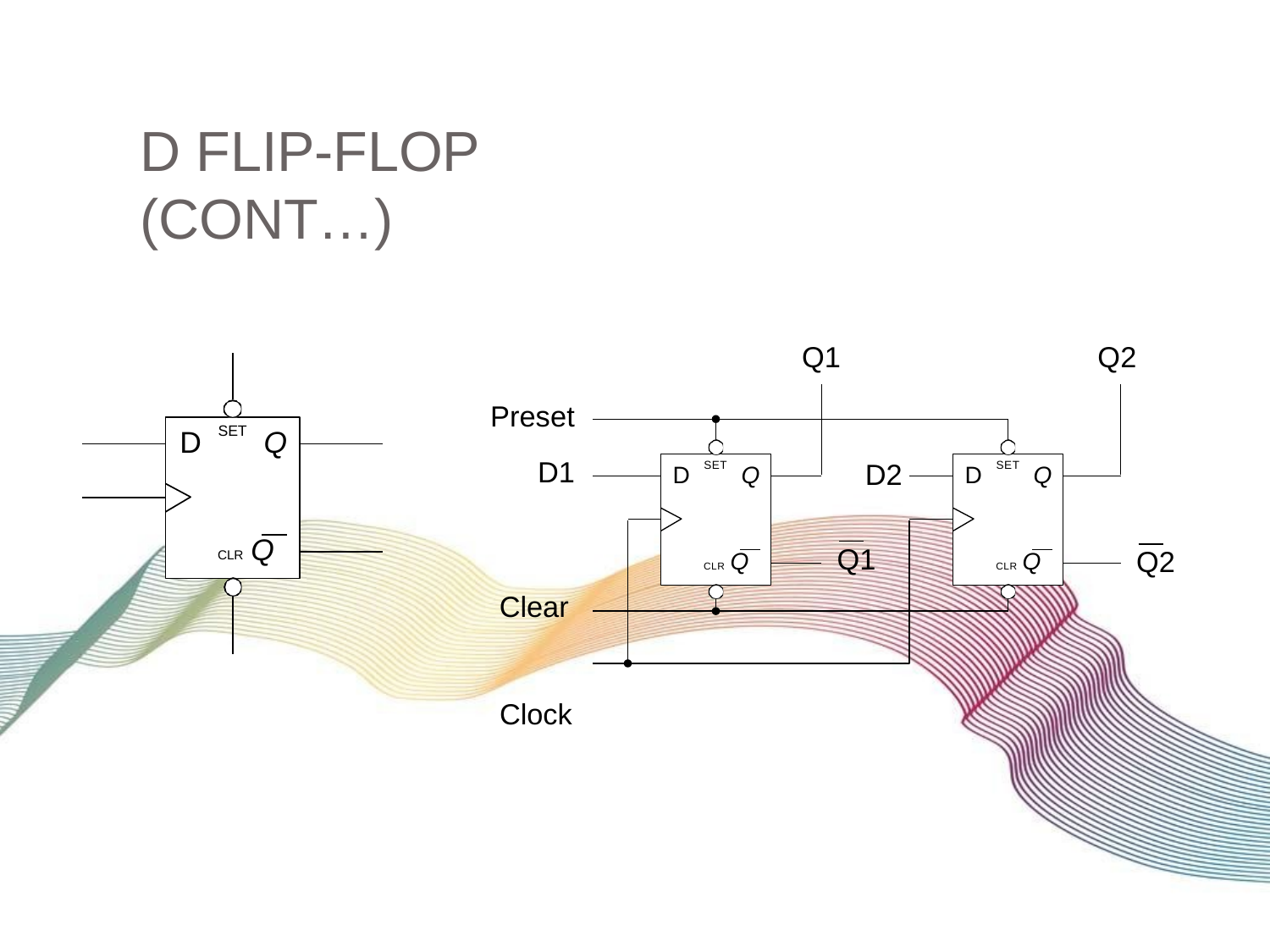

# D FLIP-FLOP (CONT…)
Q1
Q2

Preset
D1

SET
D
Q

D2
SET
SET
D
Q
D
Q

CLR Q

Q1

Q2

CLR Q
CLR Q

Clear  Clock